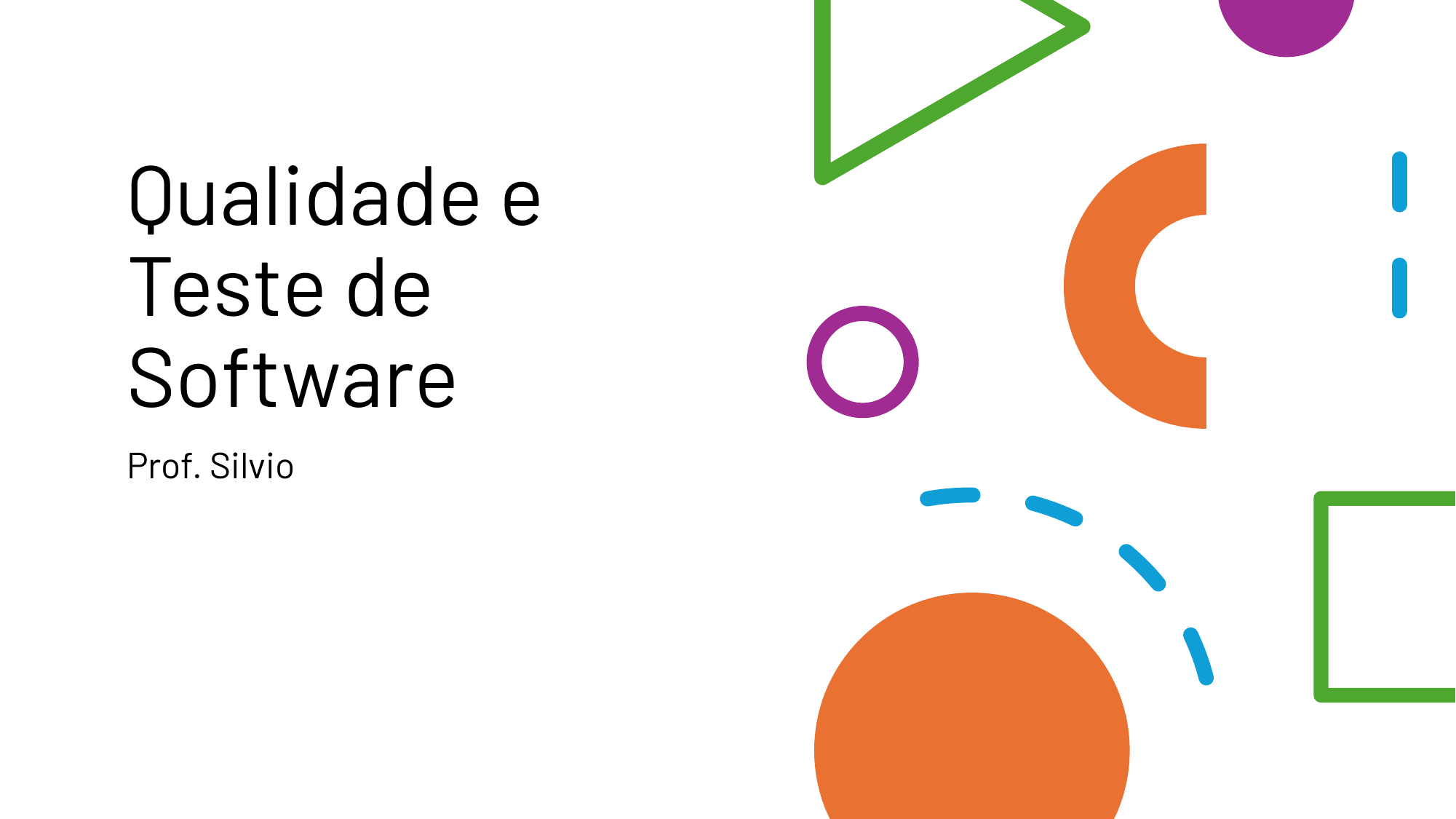

# Qualidade e Teste de Software

Prof. Silvio